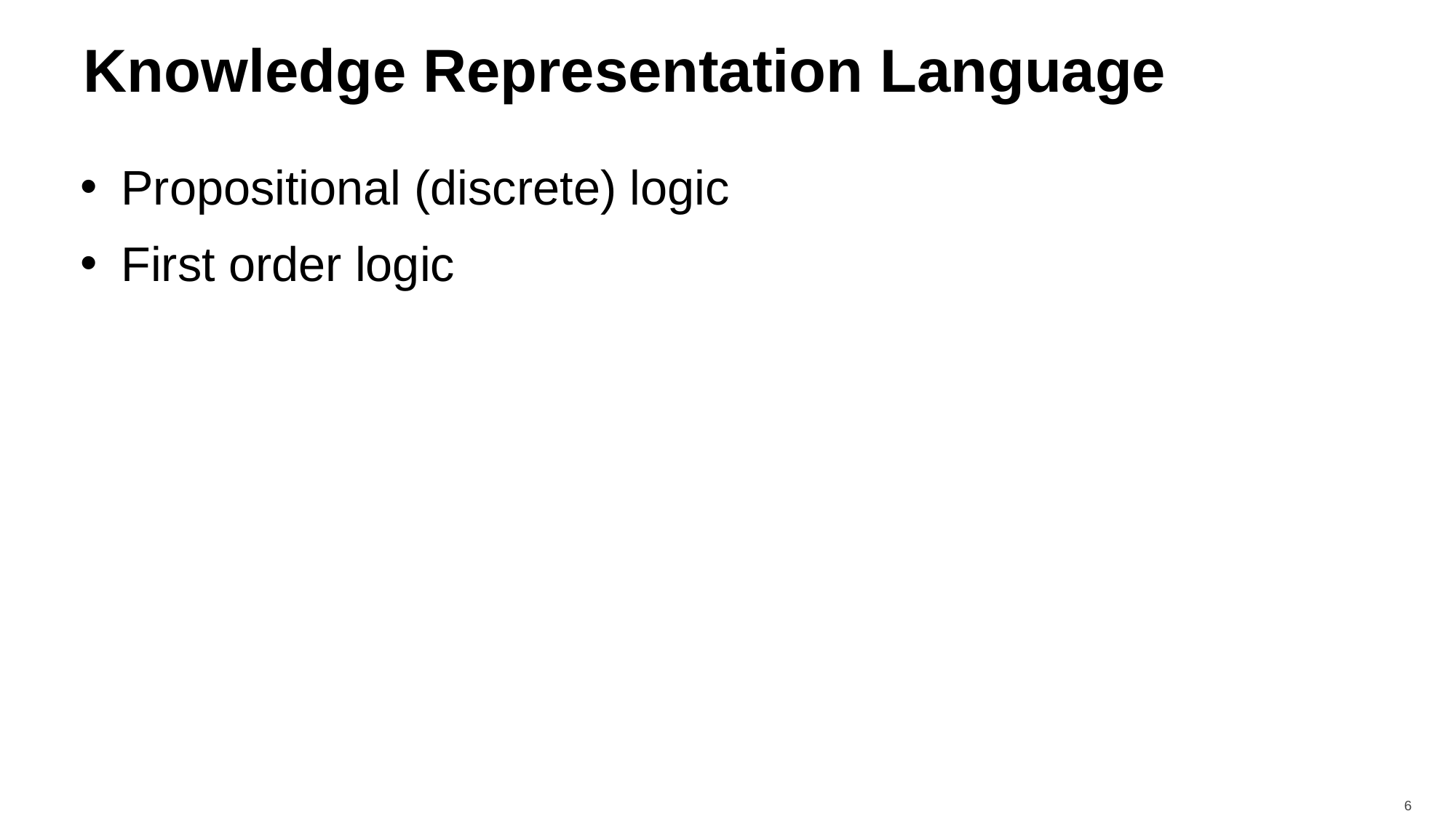

# Knowledge Representation Language
Propositional (discrete) logic
First order logic
6